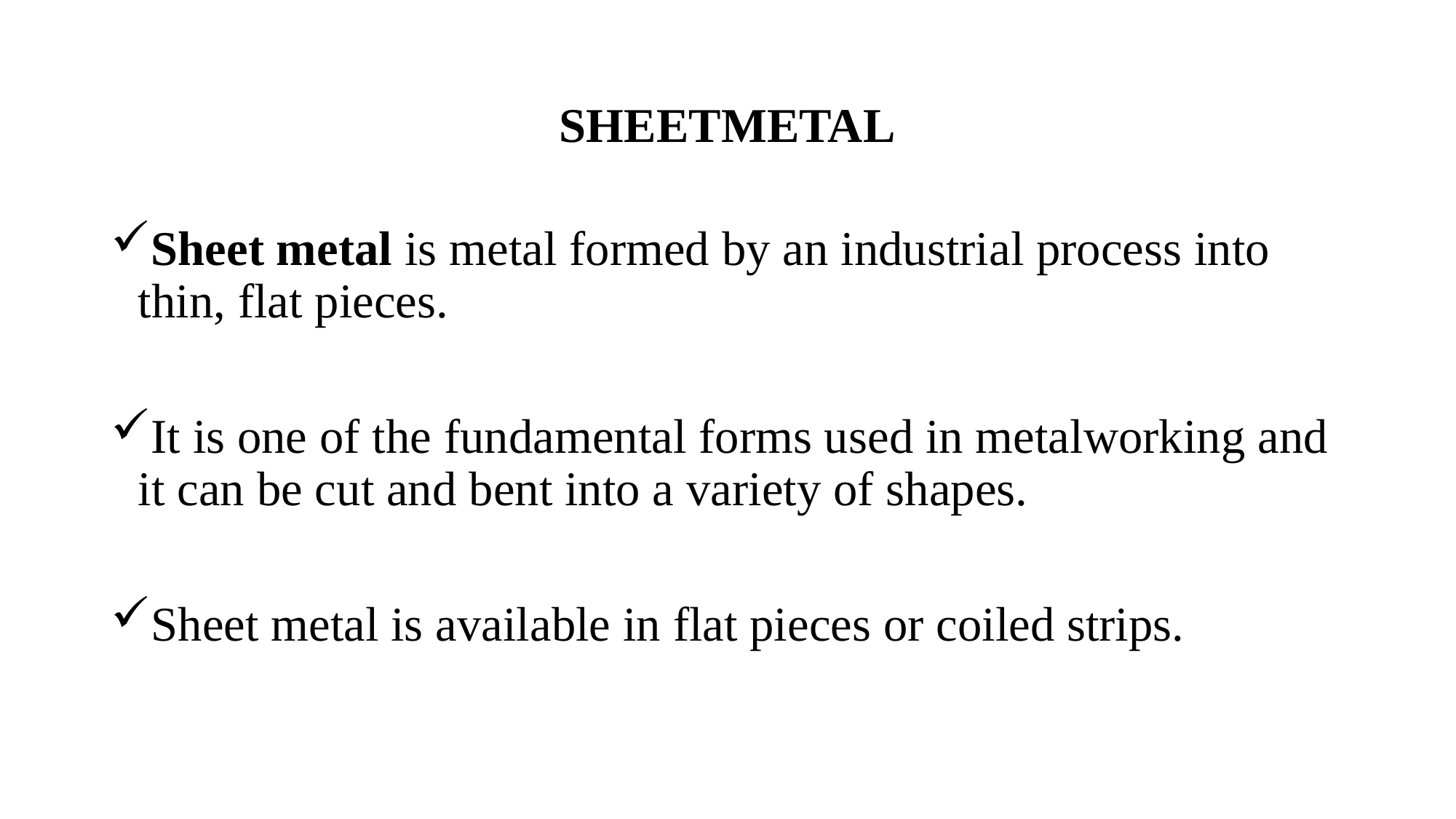

# SHEETMETAL
Sheet metal is metal formed by an industrial process into thin, flat pieces.

It is one of the fundamental forms used in metalworking and it can be cut and bent into a variety of shapes.

Sheet metal is available in flat pieces or coiled strips.